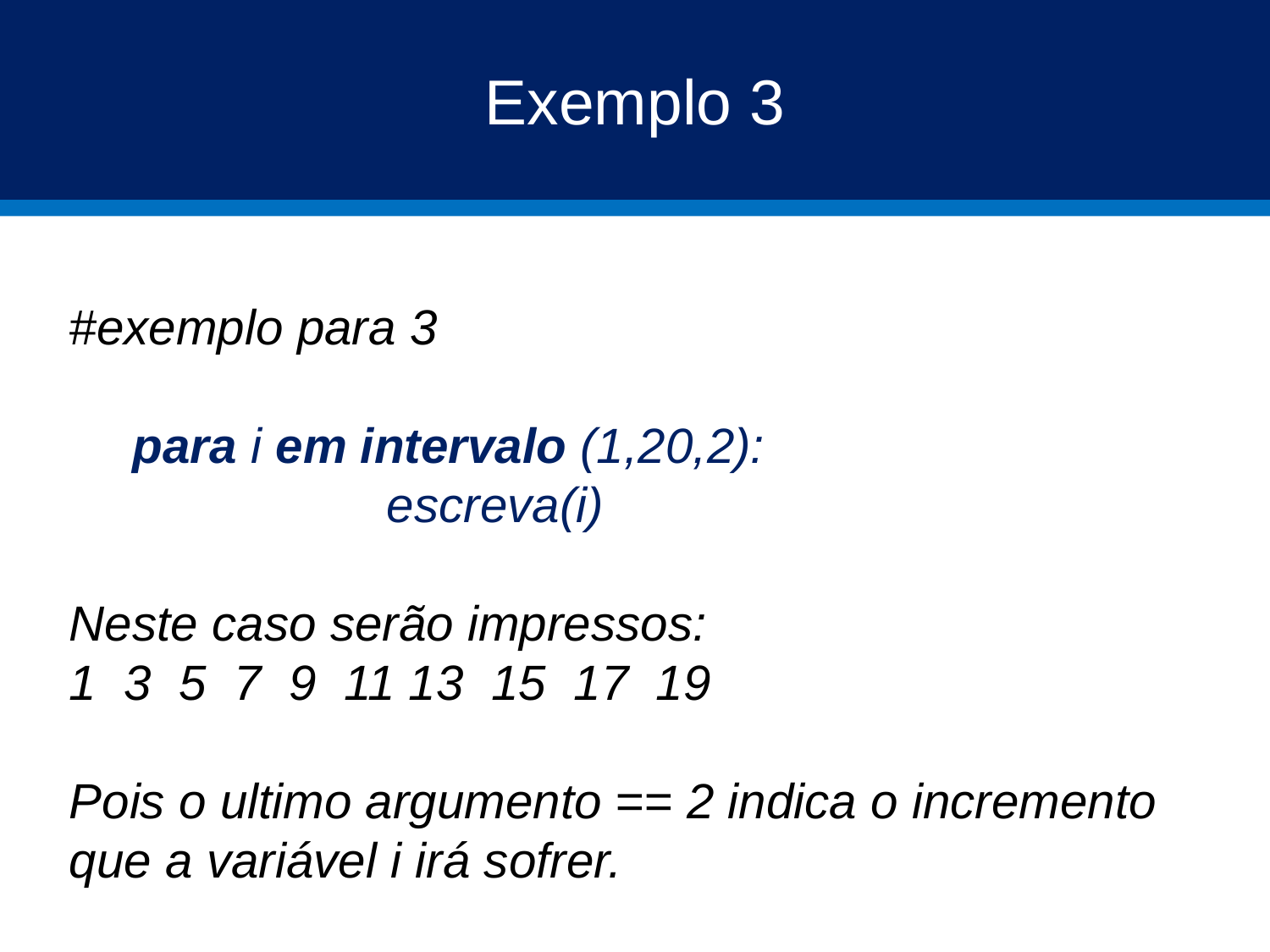

# Exemplo 3
#exemplo para 3

para i em intervalo (1,20,2):
		escreva(i)

Neste caso serão impressos:
1  3  5  7  9  11 13  15  17  19

Pois o ultimo argumento == 2 indica o incremento que a variável i irá sofrer.